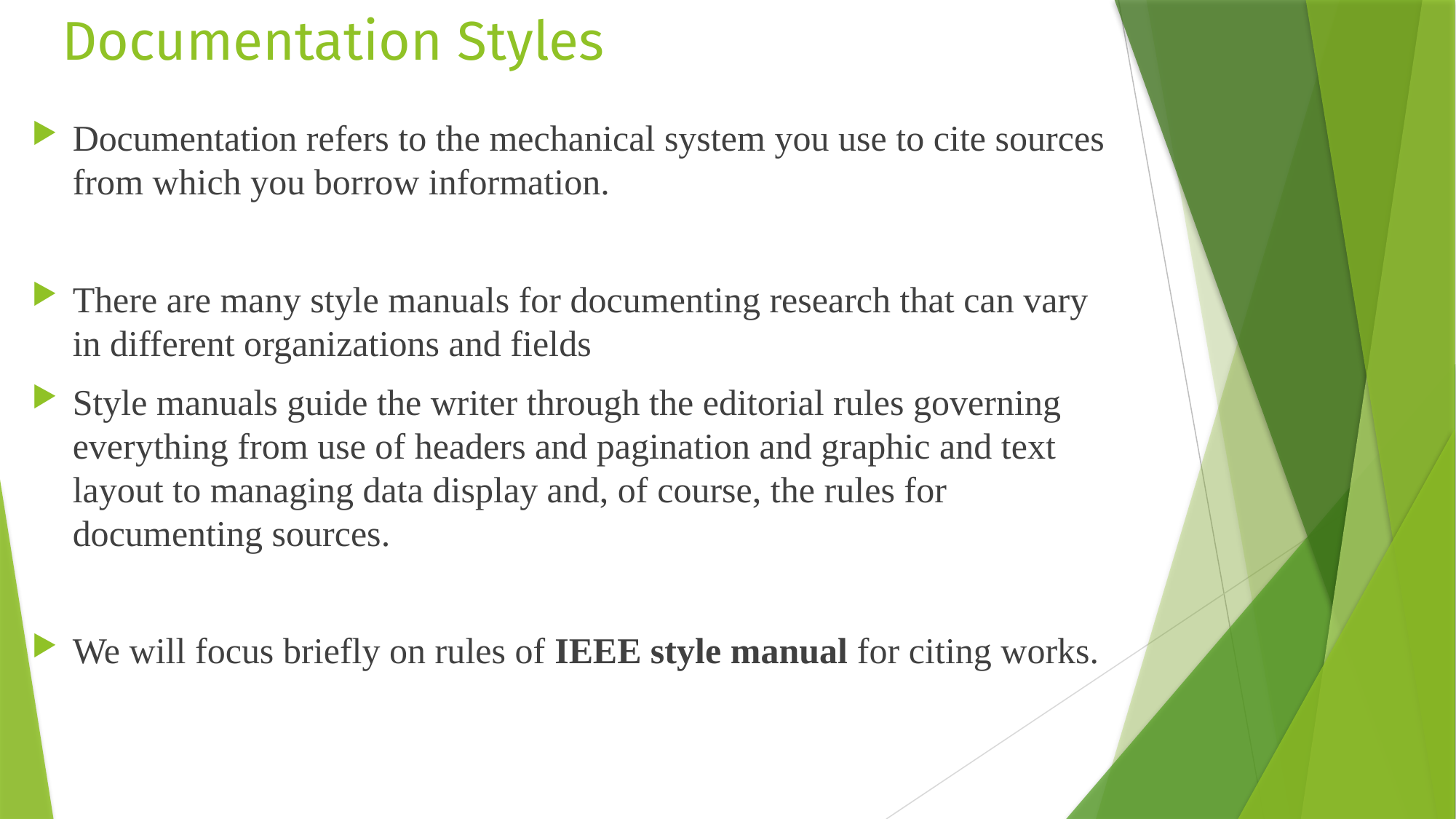

# Documentation Styles
Documentation refers to the mechanical system you use to cite sources from which you borrow information.

There are many style manuals for documenting research that can vary in different organizations and fields
Style manuals guide the writer through the editorial rules governing everything from use of headers and pagination and graphic and text layout to managing data display and, of course, the rules for documenting sources.

We will focus briefly on rules of IEEE style manual for citing works.